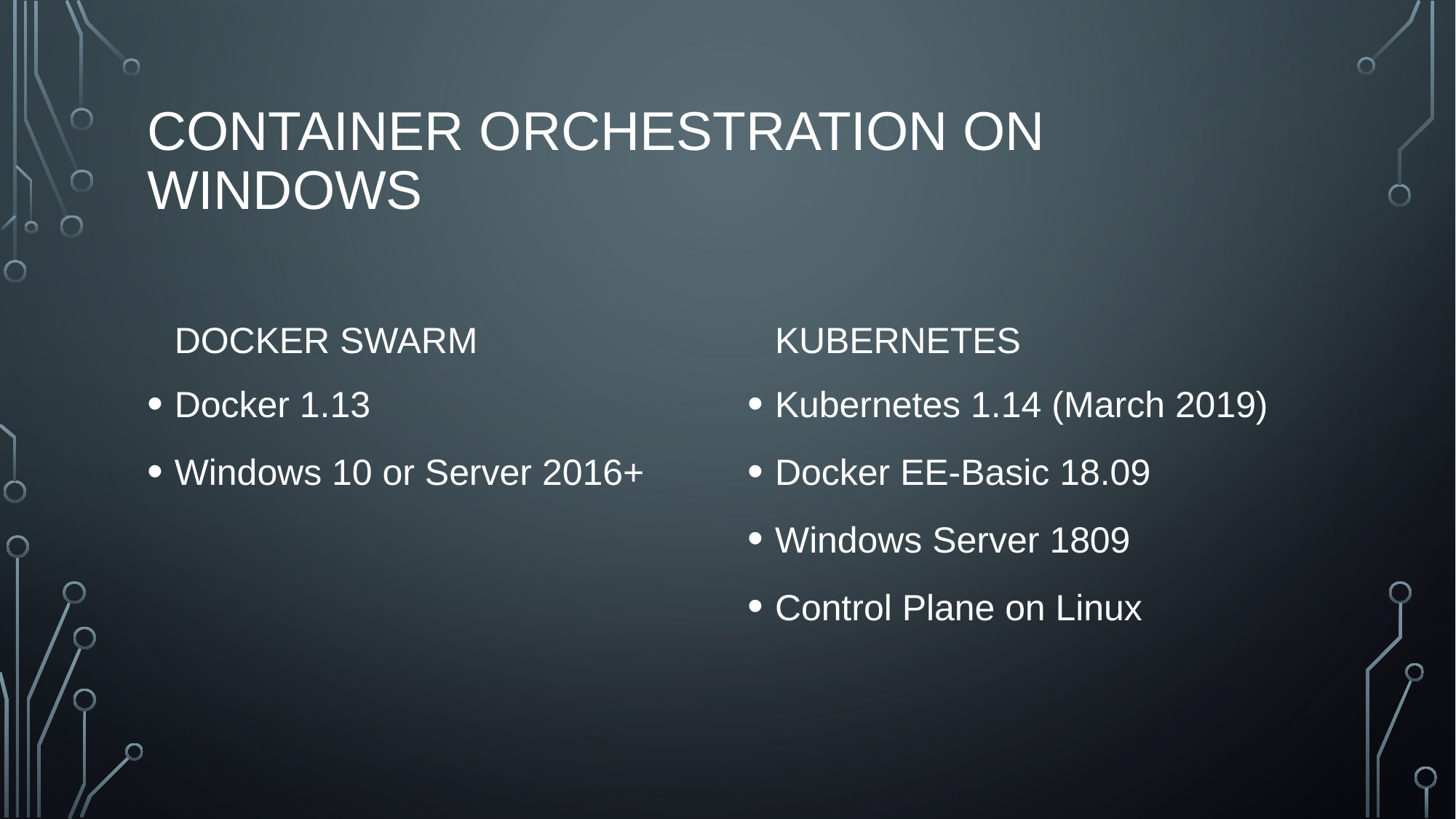

# Container Orchestration ON WINDOWS
Kubernetes
Docker Swarm
Docker 1.13
Windows 10 or Server 2016+

Kubernetes 1.14 (March 2019)
Docker EE-Basic 18.09
Windows Server 1809
Control Plane on Linux